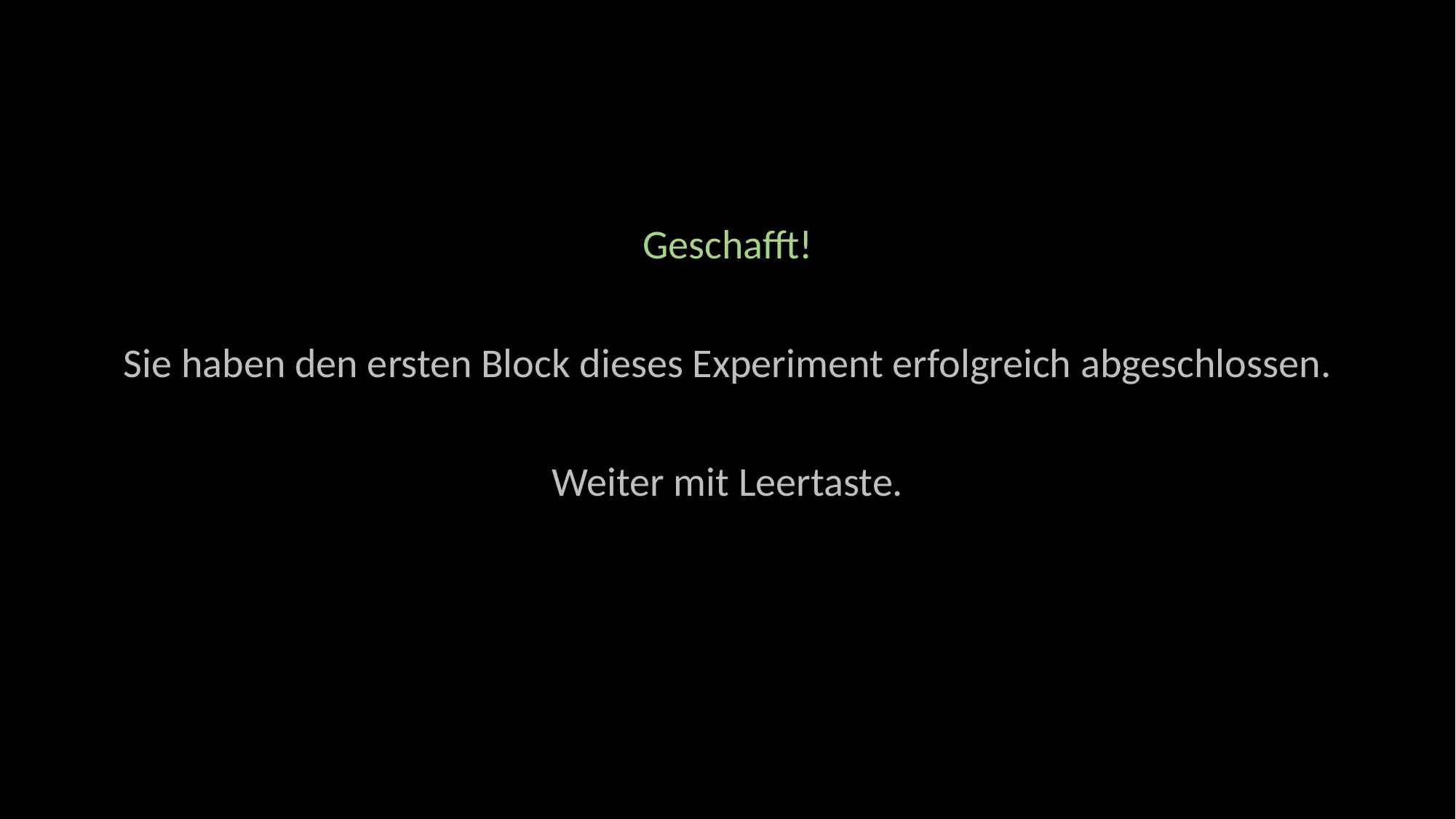

Geschafft!

Sie haben den ersten Block dieses Experiment erfolgreich abgeschlossen.

Weiter mit Leertaste.